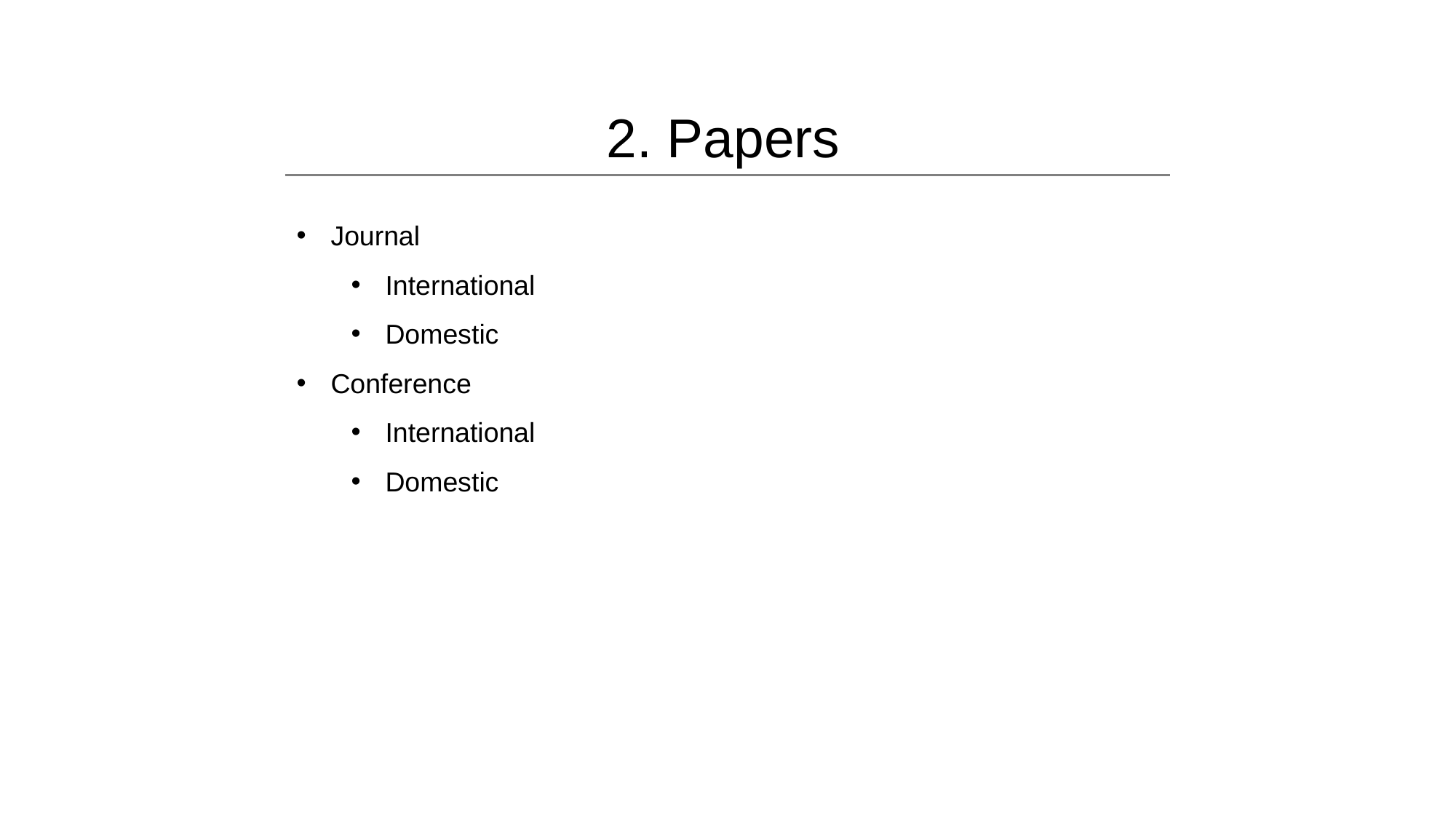

2. Papers
Journal
International
Domestic
Conference
International
Domestic